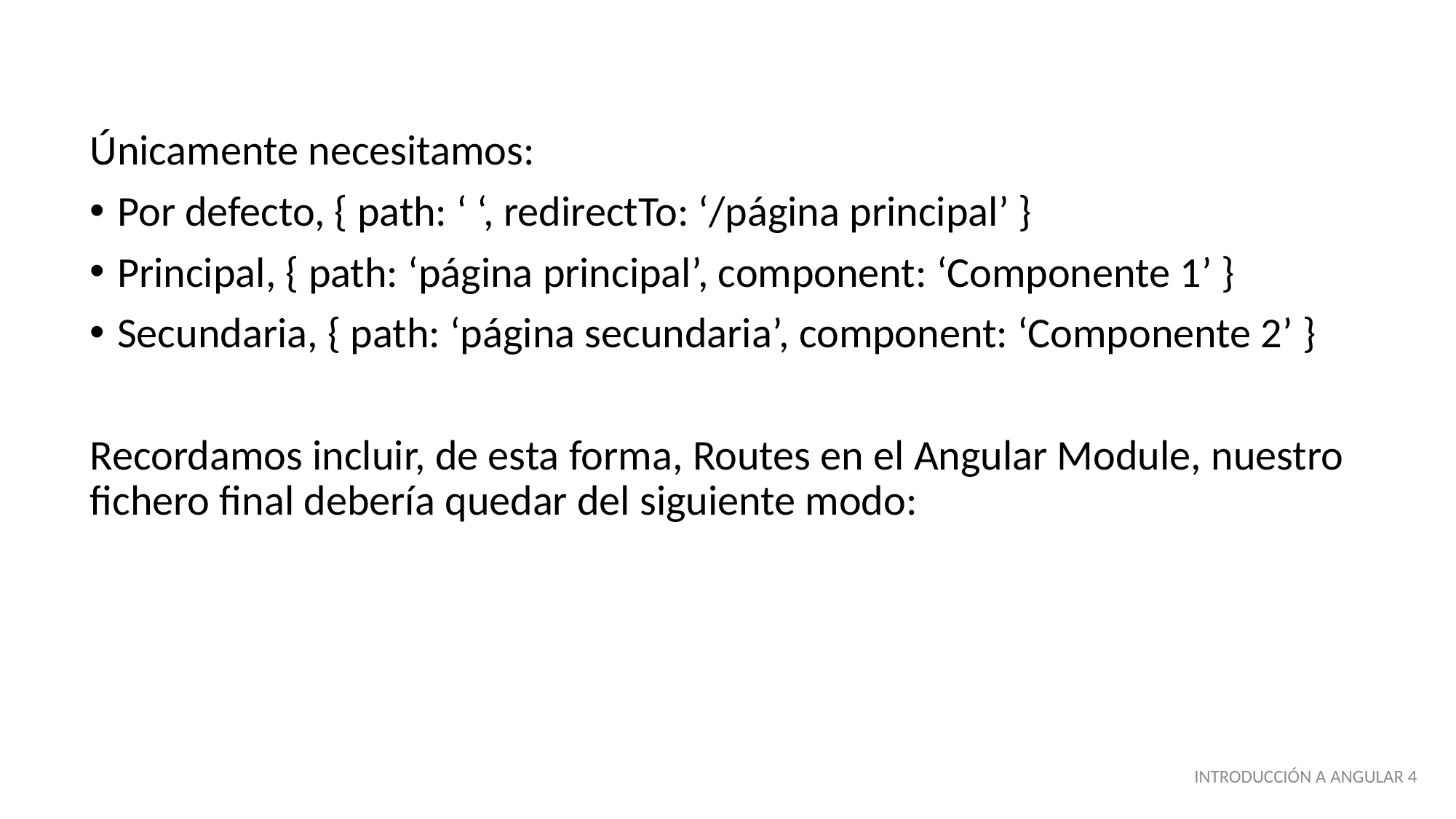

Únicamente necesitamos:
Por defecto, { path: ‘ ‘, redirectTo: ‘/página principal’ }
Principal, { path: ‘página principal’, component: ‘Componente 1’ }
Secundaria, { path: ‘página secundaria’, component: ‘Componente 2’ }

Recordamos incluir, de esta forma, Routes en el Angular Module, nuestro fichero final debería quedar del siguiente modo:

INTRODUCCIÓN A ANGULAR 4